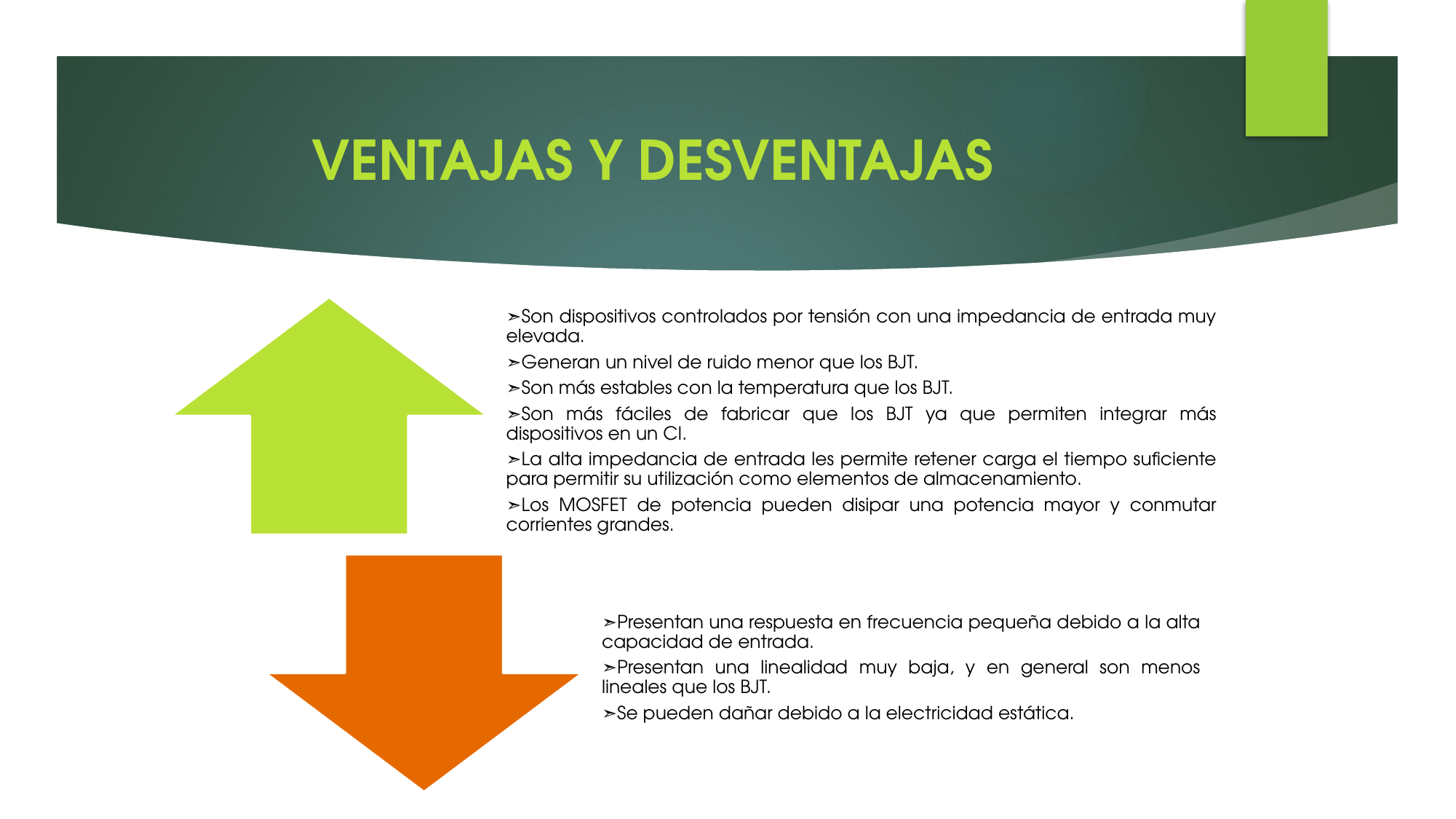

# VENTAJAS Y DESVENTAJAS
➣Son dispositivos controlados por tensión con una impedancia de entrada muy elevada.
➣Generan un nivel de ruido menor que los BJT.
➣Son más estables con la temperatura que los BJT.
➣Son más fáciles de fabricar que los BJT ya que permiten integrar más dispositivos en un CI.
➣La alta impedancia de entrada les permite retener carga el tiempo suficiente para permitir su utilización como elementos de almacenamiento.
➣Los MOSFET de potencia pueden disipar una potencia mayor y conmutar corrientes grandes.
➣Presentan una respuesta en frecuencia pequeña debido a la alta capacidad de entrada.
➣Presentan una linealidad muy baja, y en general son menos lineales que los BJT.
➣Se pueden dañar debido a la electricidad estática.